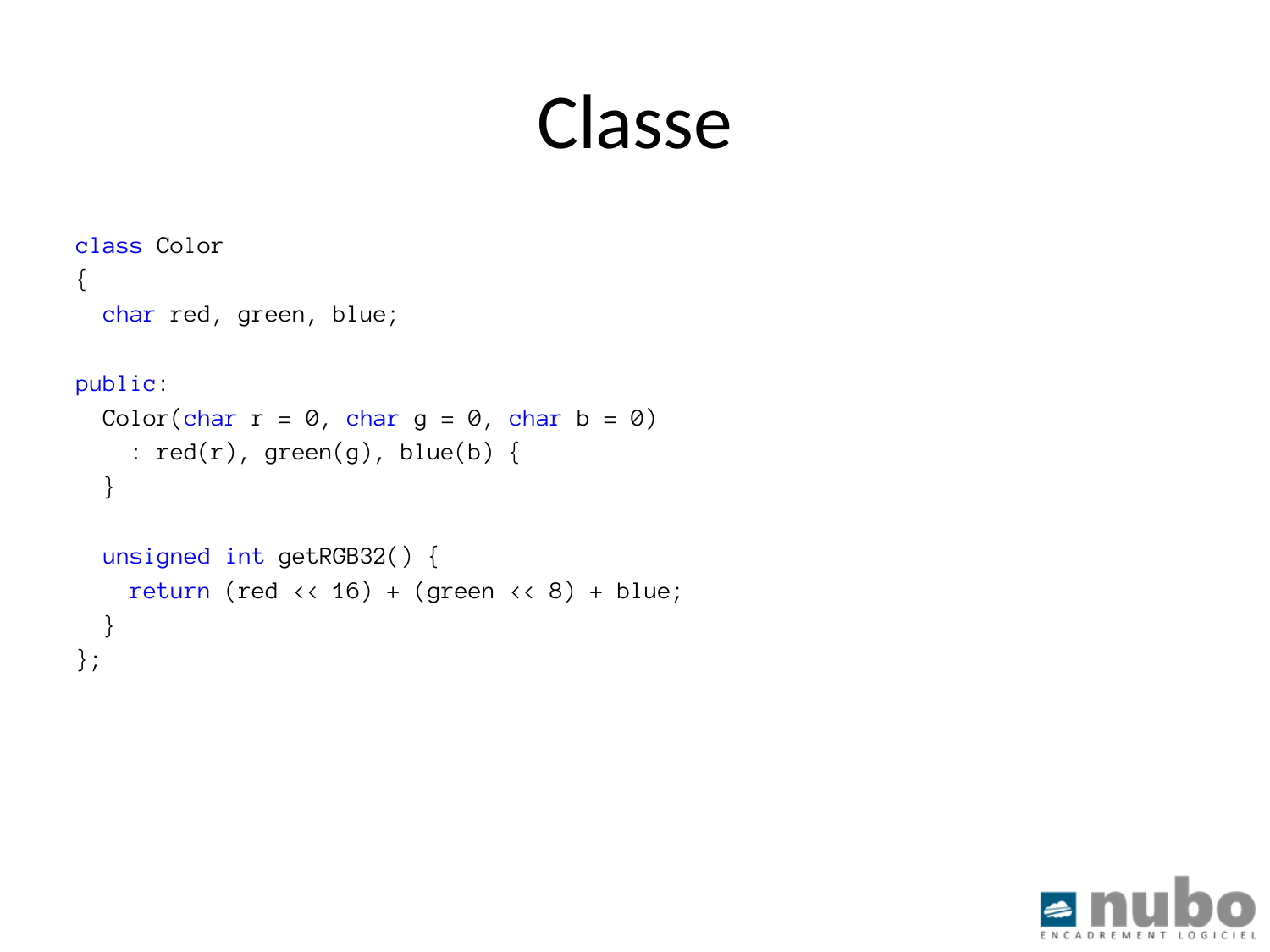

# Classe
class Color
{
  char red, green, blue;

public:
  Color(char r = 0, char g = 0, char b = 0)
    : red(r), green(g), blue(b) {
  }

  unsigned int getRGB32() {
    return (red << 16) + (green << 8) + blue;
  }
};